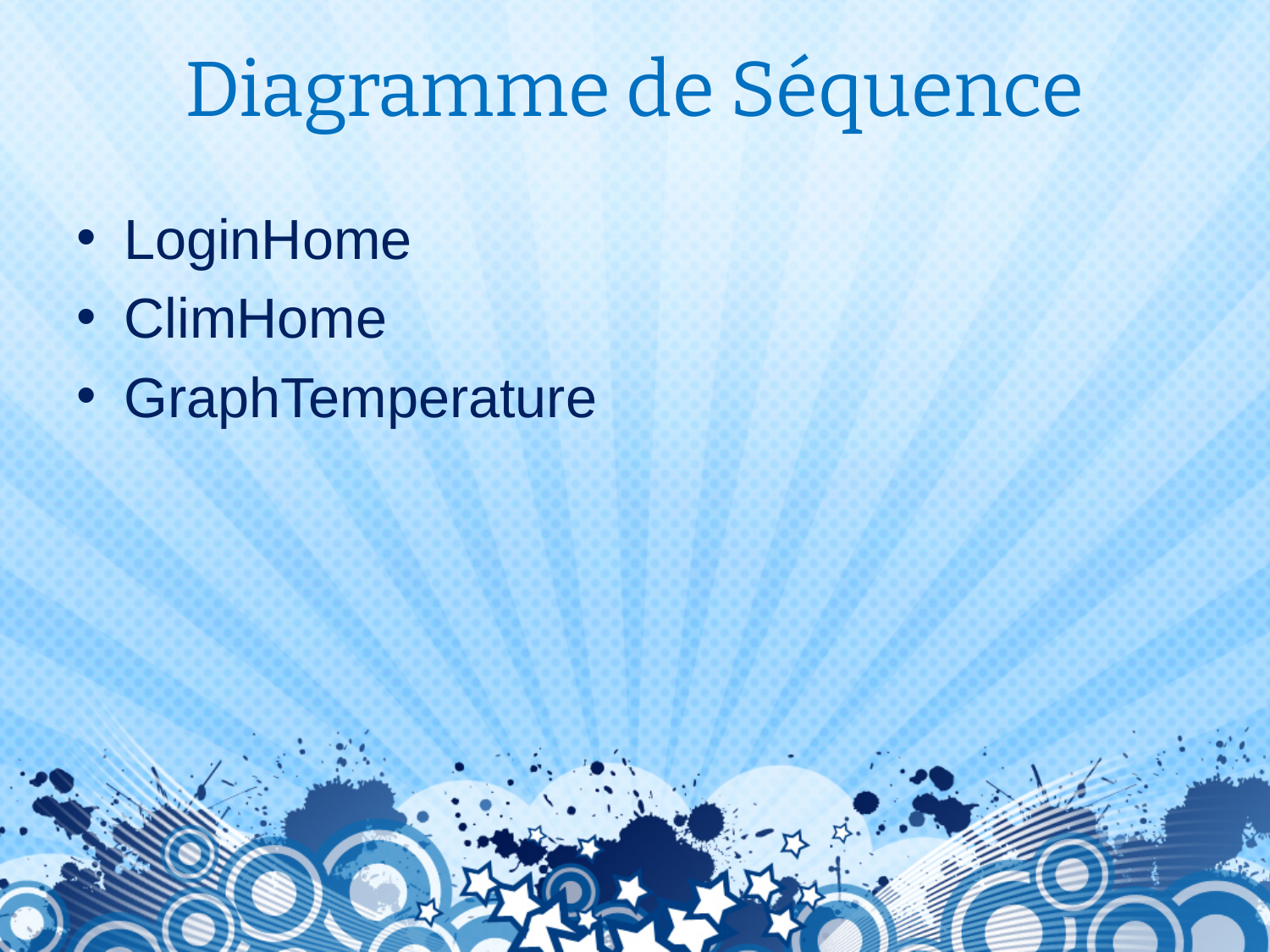

# Diagramme de Séquence
LoginHome
ClimHome
GraphTemperature